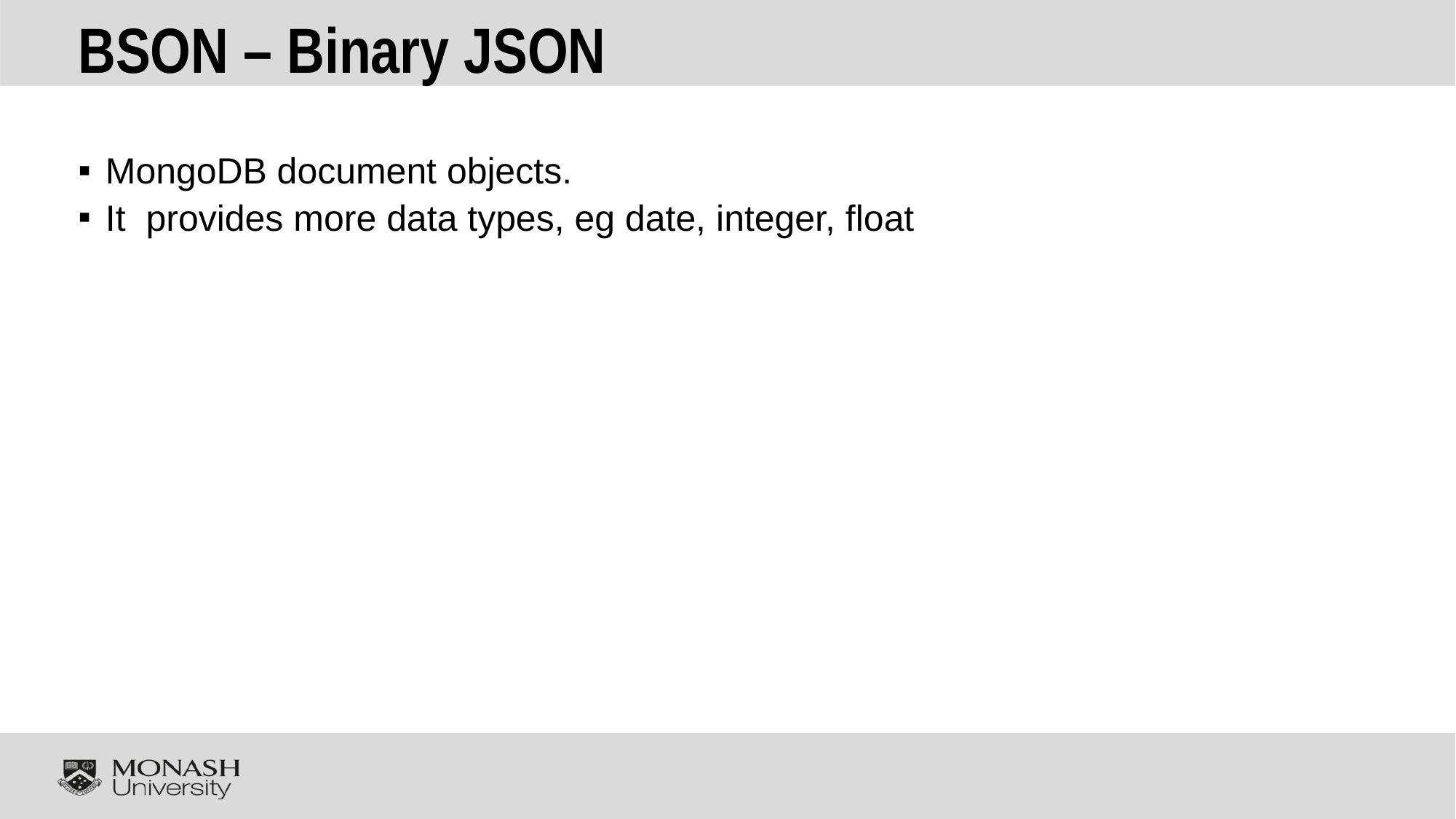

# BSON – Binary JSON
MongoDB document objects.
It  provides more data types, eg date, integer, float